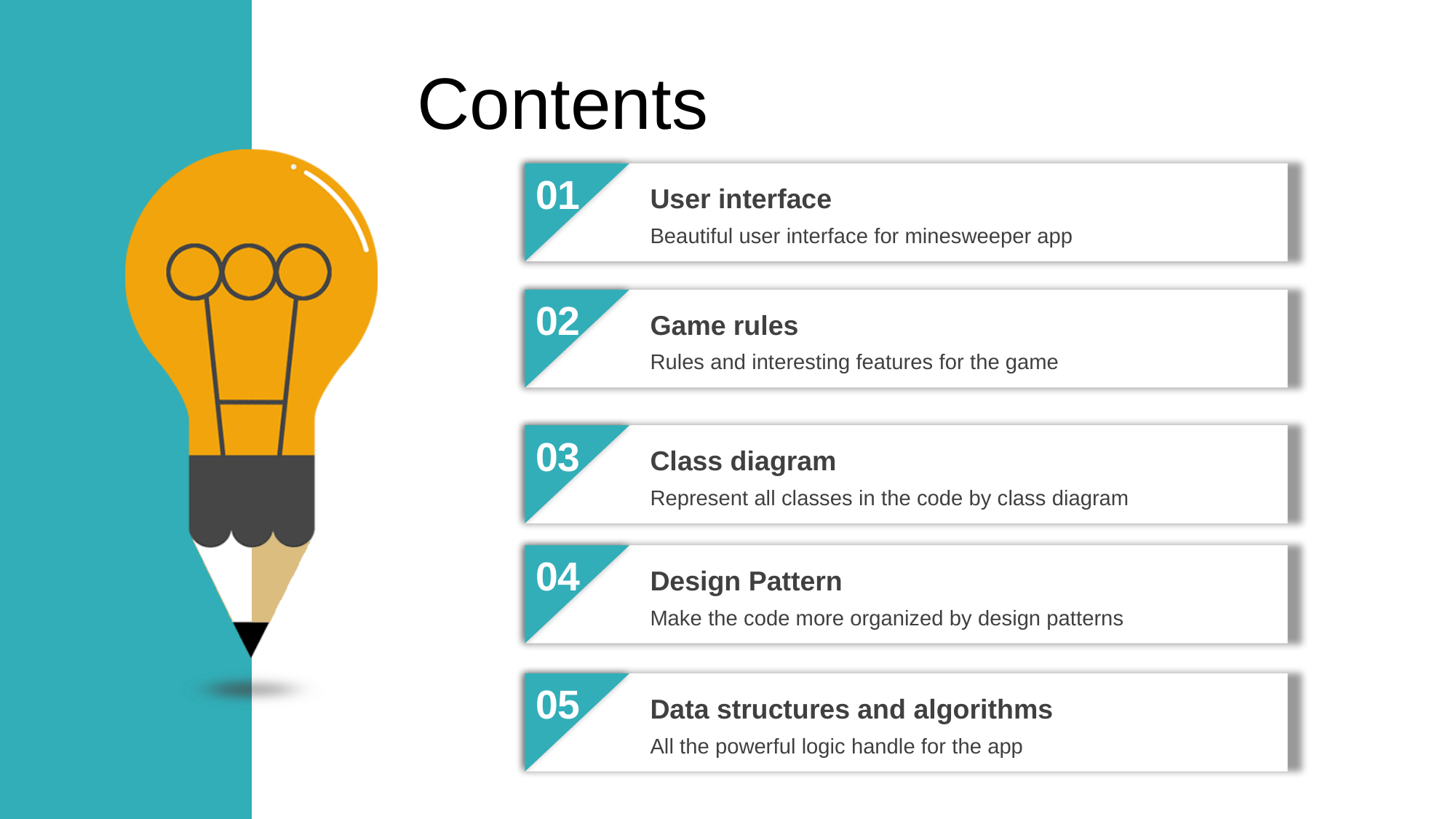

Contents

01
User interface
Beautiful user interface for minesweeper app

02
Game rules
Rules and interesting features for the game

03
Class diagram
Represent all classes in the code by class diagram

04
Design Pattern
Make the code more organized by design patterns

05
Data structures and algorithms
All the powerful logic handle for the app